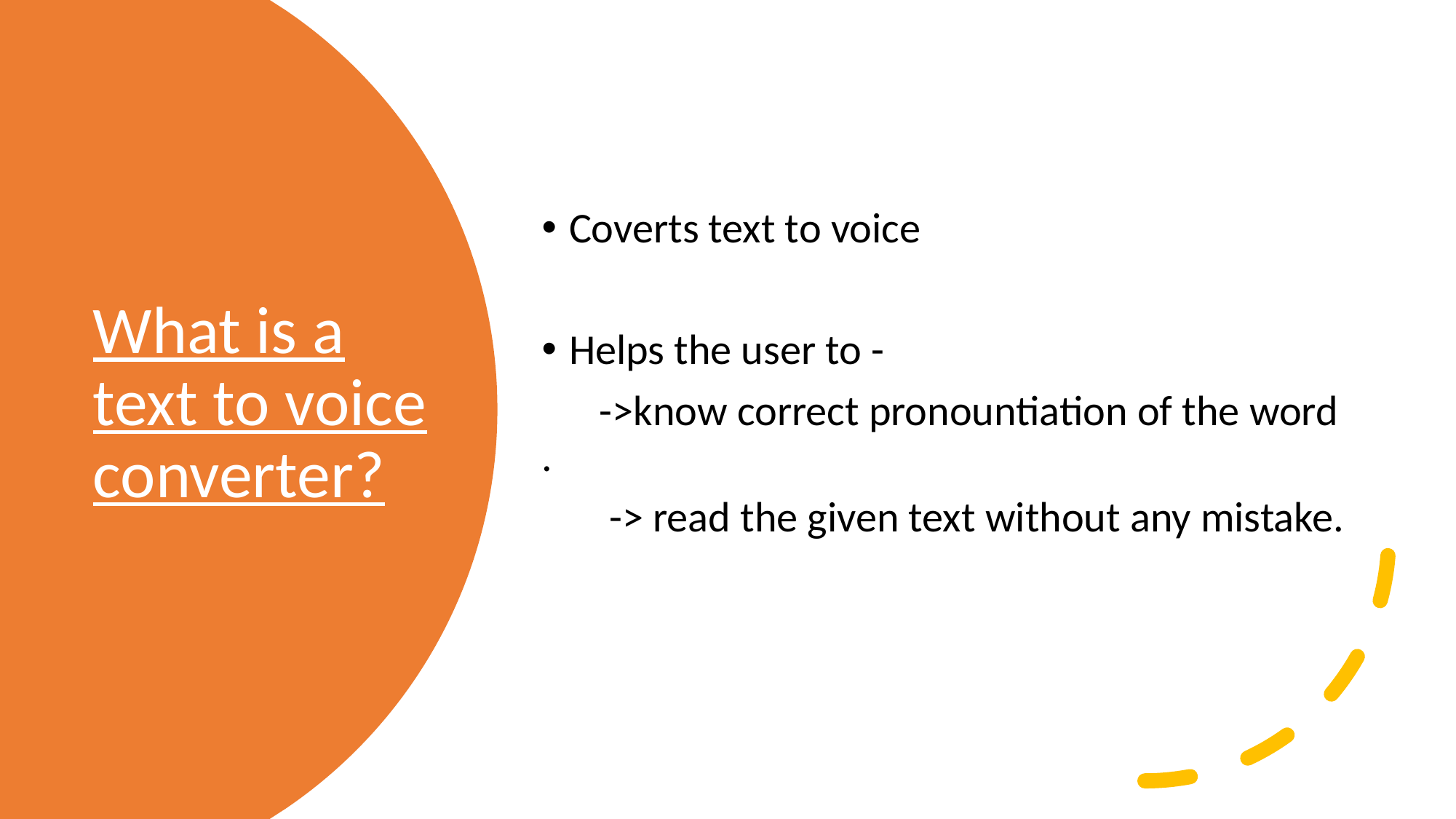

Coverts text to voice

Helps the user to -
      ->know correct pronountiation of the word .
       -> read the given text without any mistake.

# What is a text to voice converter?